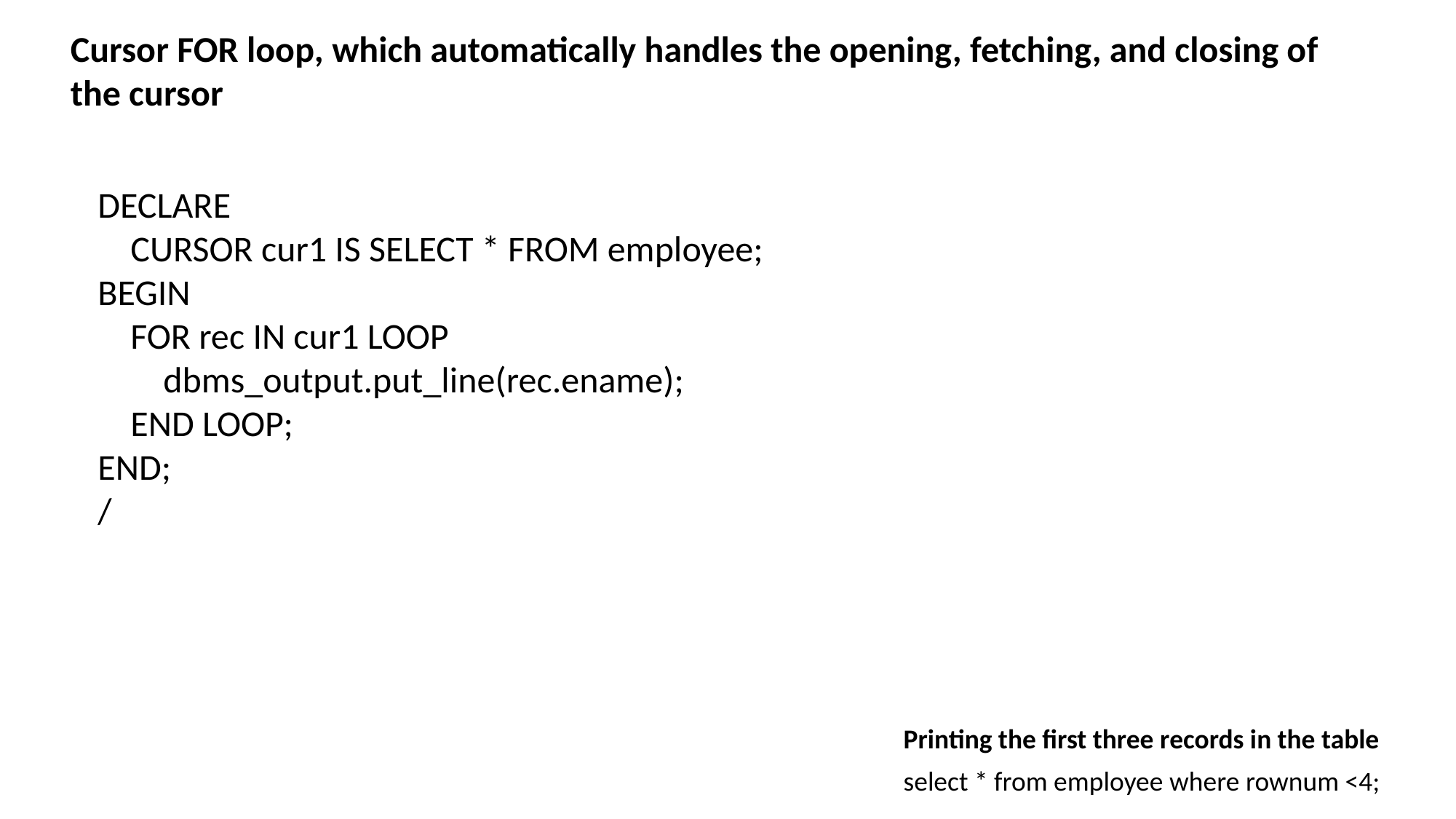

Cursor FOR loop, which automatically handles the opening, fetching, and closing of the cursor
DECLARE
    CURSOR cur1 IS SELECT * FROM employee;
BEGIN
    FOR rec IN cur1 LOOP
        dbms_output.put_line(rec.ename);
    END LOOP;
END;
/
Printing the first three records in the table
select * from employee where rownum <4;